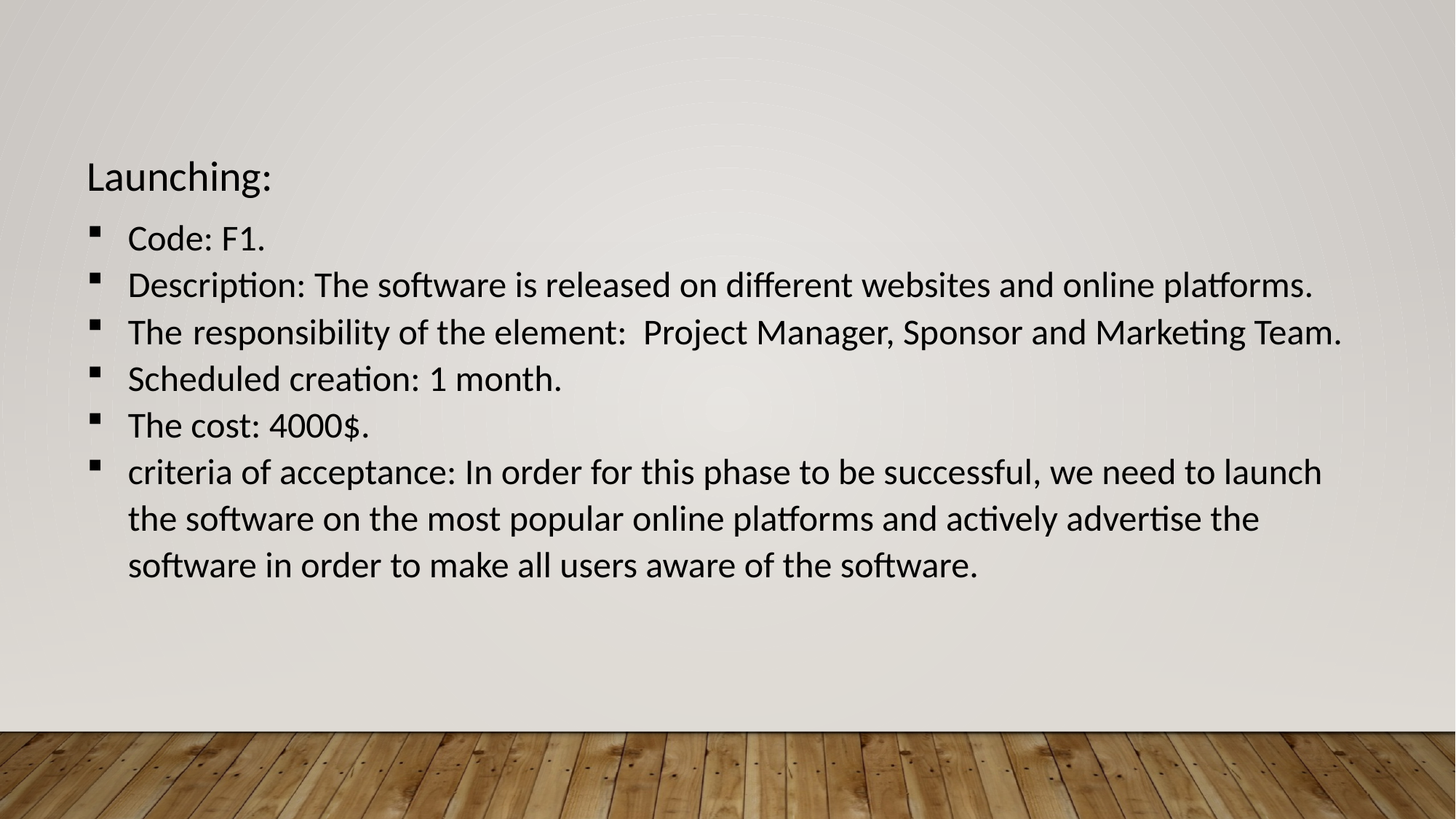

Launching:
Code: F1.
Description: The software is released on different websites and online platforms.
The responsibility of the element:  Project Manager, Sponsor and Marketing Team.
Scheduled creation: 1 month.
The cost: 4000$.
criteria of acceptance: In order for this phase to be successful, we need to launch the software on the most popular online platforms and actively advertise the software in order to make all users aware of the software.